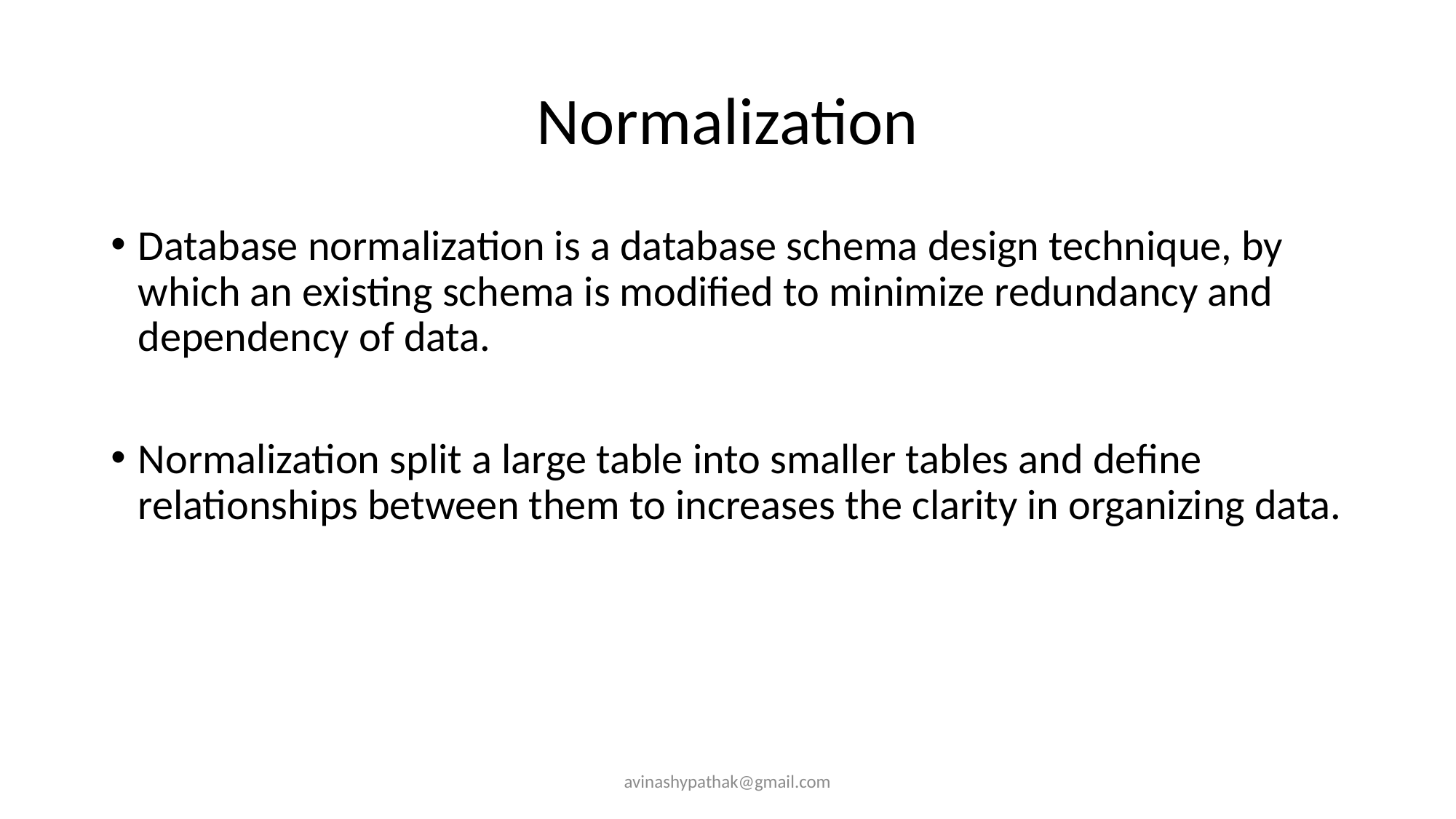

# Normalization
Database normalization is a database schema design technique, by which an existing schema is modified to minimize redundancy and dependency of data.

Normalization split a large table into smaller tables and define relationships between them to increases the clarity in organizing data.
avinashypathak@gmail.com
8